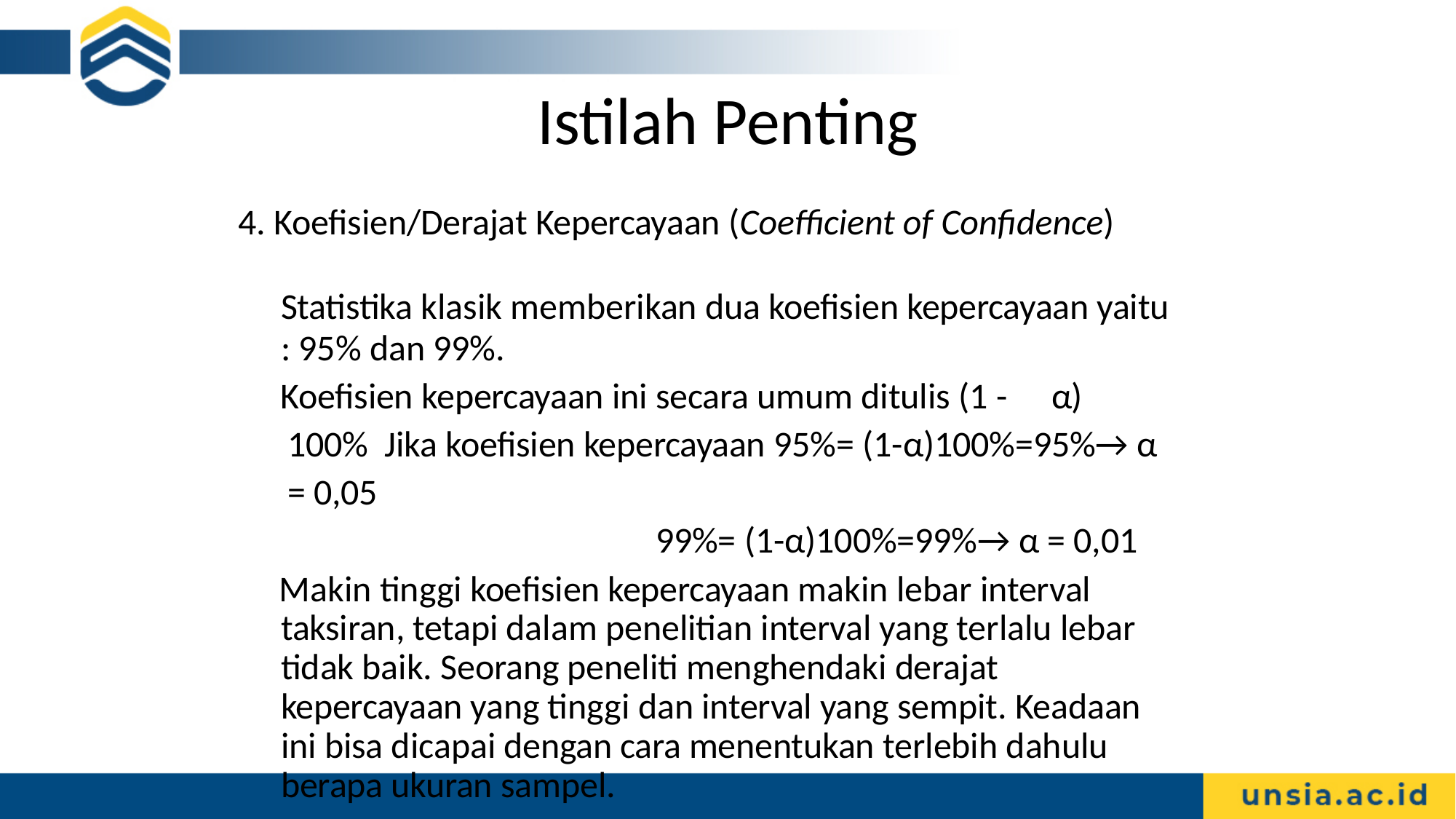

# Istilah Penting
4. Koefisien/Derajat Kepercayaan (Coefficient of Confidence)

Statistika klasik memberikan dua koefisien kepercayaan yaitu
: 95% dan 99%.
Koefisien kepercayaan ini secara umum ditulis (1 -	α) 100%  Jika koefisien kepercayaan 95%= (1-α)100%=95%→ α = 0,05
99%= (1-α)100%=99%→ α = 0,01
Makin tinggi koefisien kepercayaan makin lebar interval  taksiran, tetapi dalam penelitian interval yang terlalu lebar  tidak baik. Seorang peneliti menghendaki derajat  kepercayaan yang tinggi dan interval yang sempit. Keadaan  ini bisa dicapai dengan cara menentukan terlebih dahulu  berapa ukuran sampel.